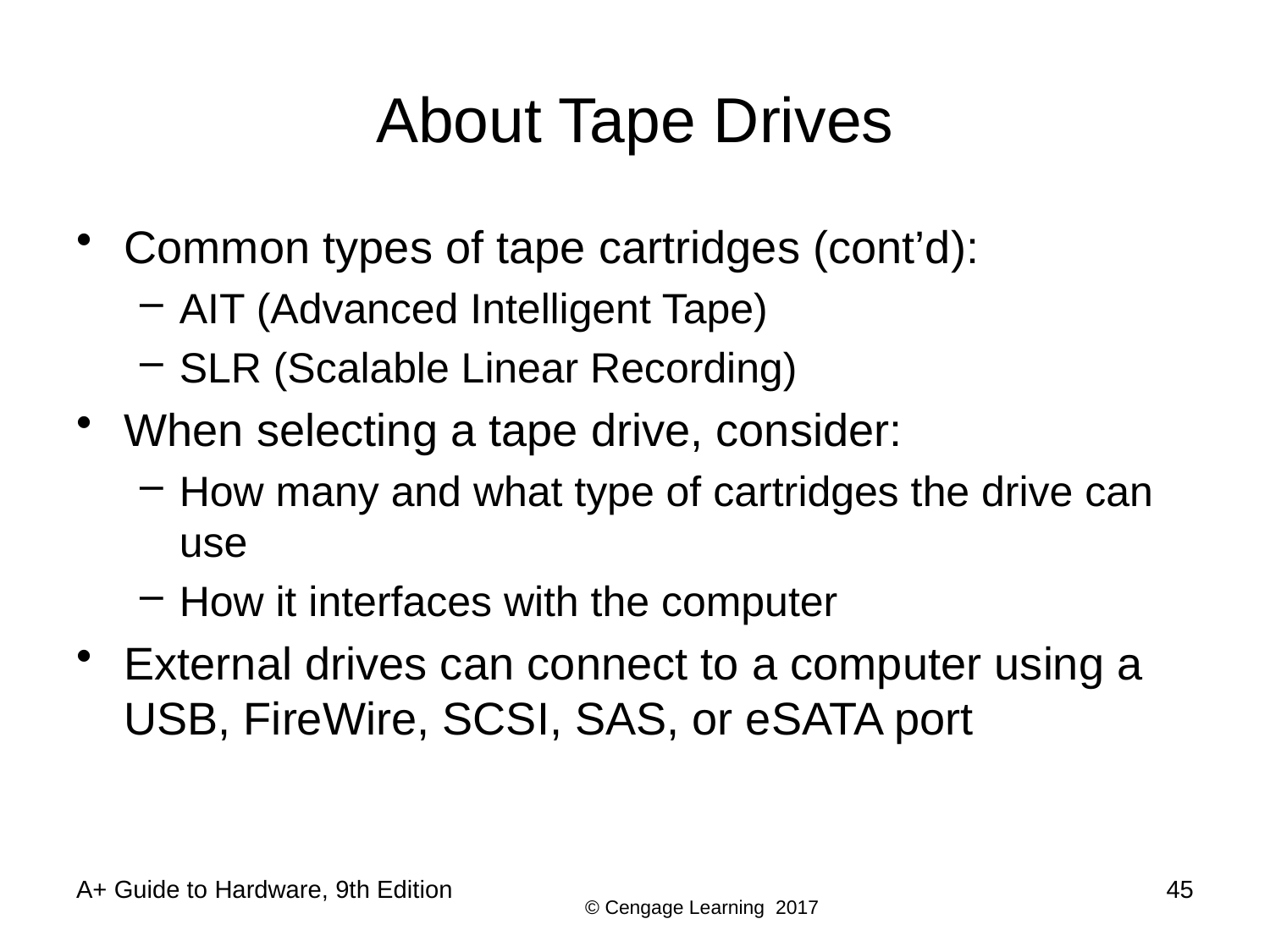

# About Tape Drives
Common types of tape cartridges (cont’d):
AIT (Advanced Intelligent Tape)
SLR (Scalable Linear Recording)
When selecting a tape drive, consider:
How many and what type of cartridges the drive can use
How it interfaces with the computer
External drives can connect to a computer using a USB, FireWire, SCSI, SAS, or eSATA port

A+ Guide to Hardware, 9th Edition
45